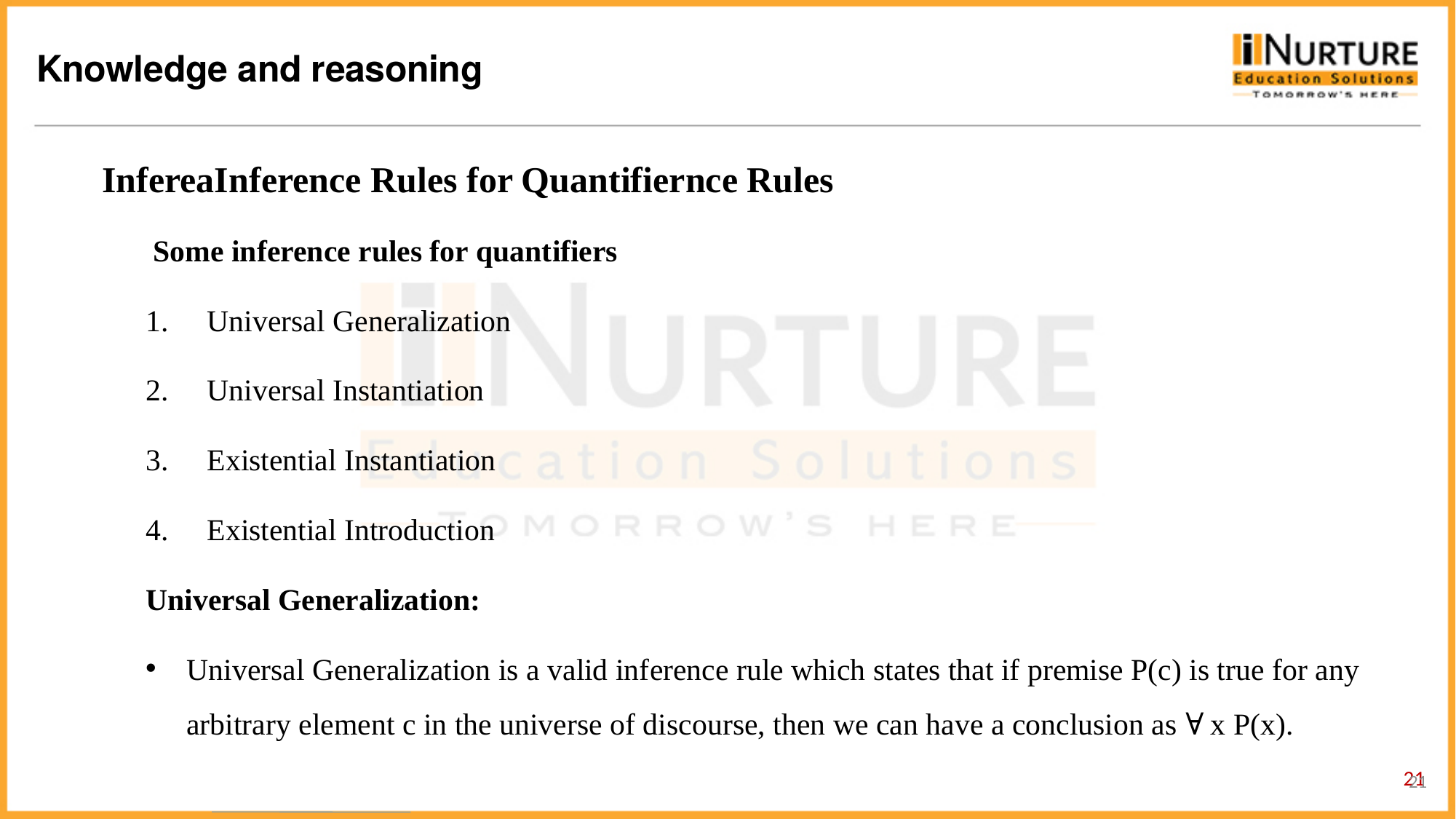

InfereaInference Rules for Quantifiernce Rules
 Some inference rules for quantifiers
Universal Generalization
Universal Instantiation
Existential Instantiation
Existential Introduction
Universal Generalization:
Universal Generalization is a valid inference rule which states that if premise P(c) is true for any arbitrary element c in the universe of discourse, then we can have a conclusion as ∀ x P(x).
21